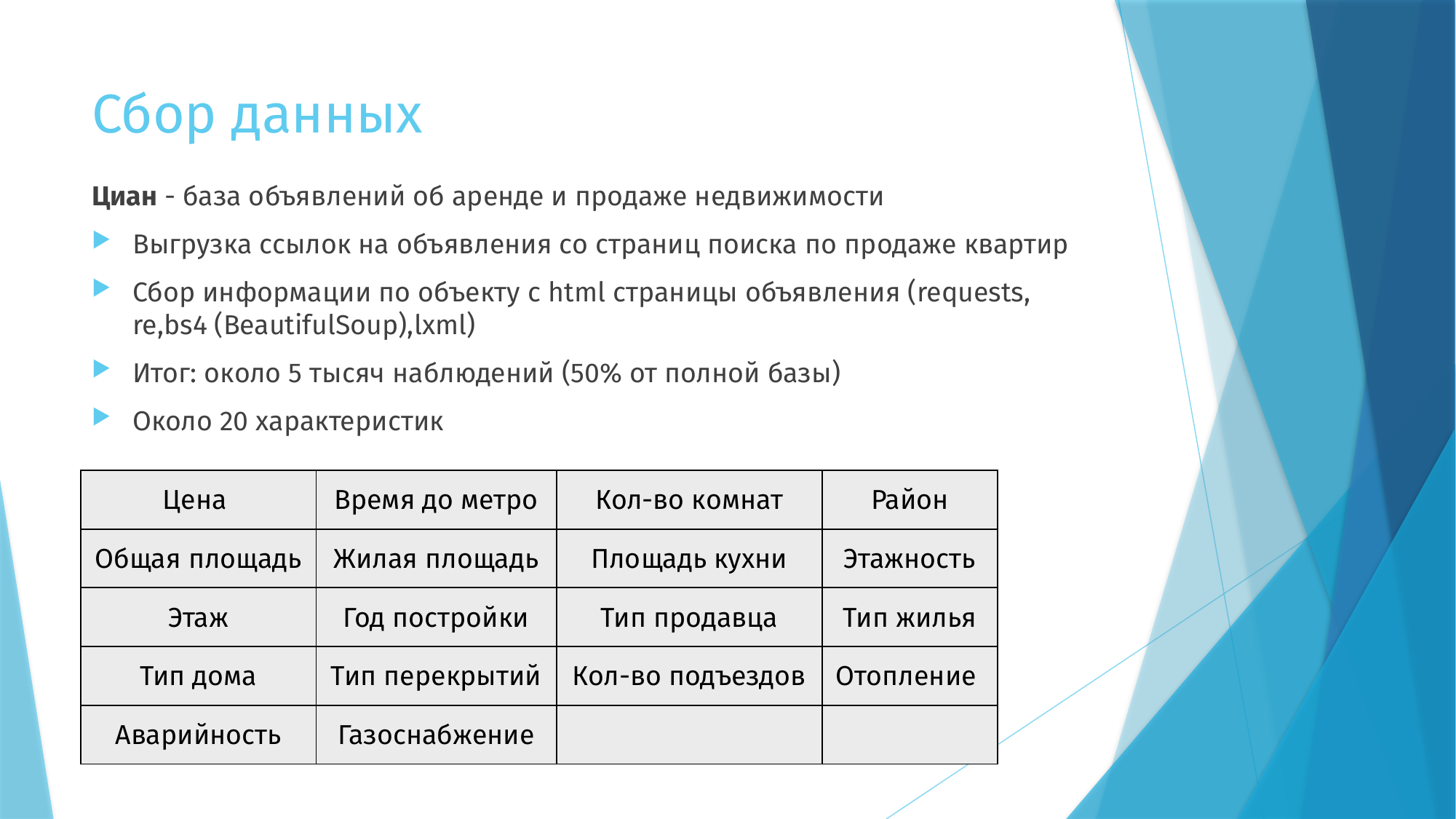

# Сбор данных
Циан - база объявлений об аренде и продаже недвижимости
Выгрузка ссылок на объявления со страниц поиска по продаже квартир
Сбор информации по объекту с html страницы объявления (requests, re,bs4 (BeautifulSoup),lxml)
Итог: около 5 тысяч наблюдений (50% от полной базы)
Около 20 характеристик

| Цена | Время до метро | Кол-во комнат | Район |
| --- | --- | --- | --- |
| Общая площадь | Жилая площадь | Площадь кухни | Этажность |
| Этаж | Год постройки | Тип продавца | Тип жилья |
| Тип дома | Тип перекрытий | Кол-во подъездов | Отопление |
| Аварийность | Газоснабжение |  |  |